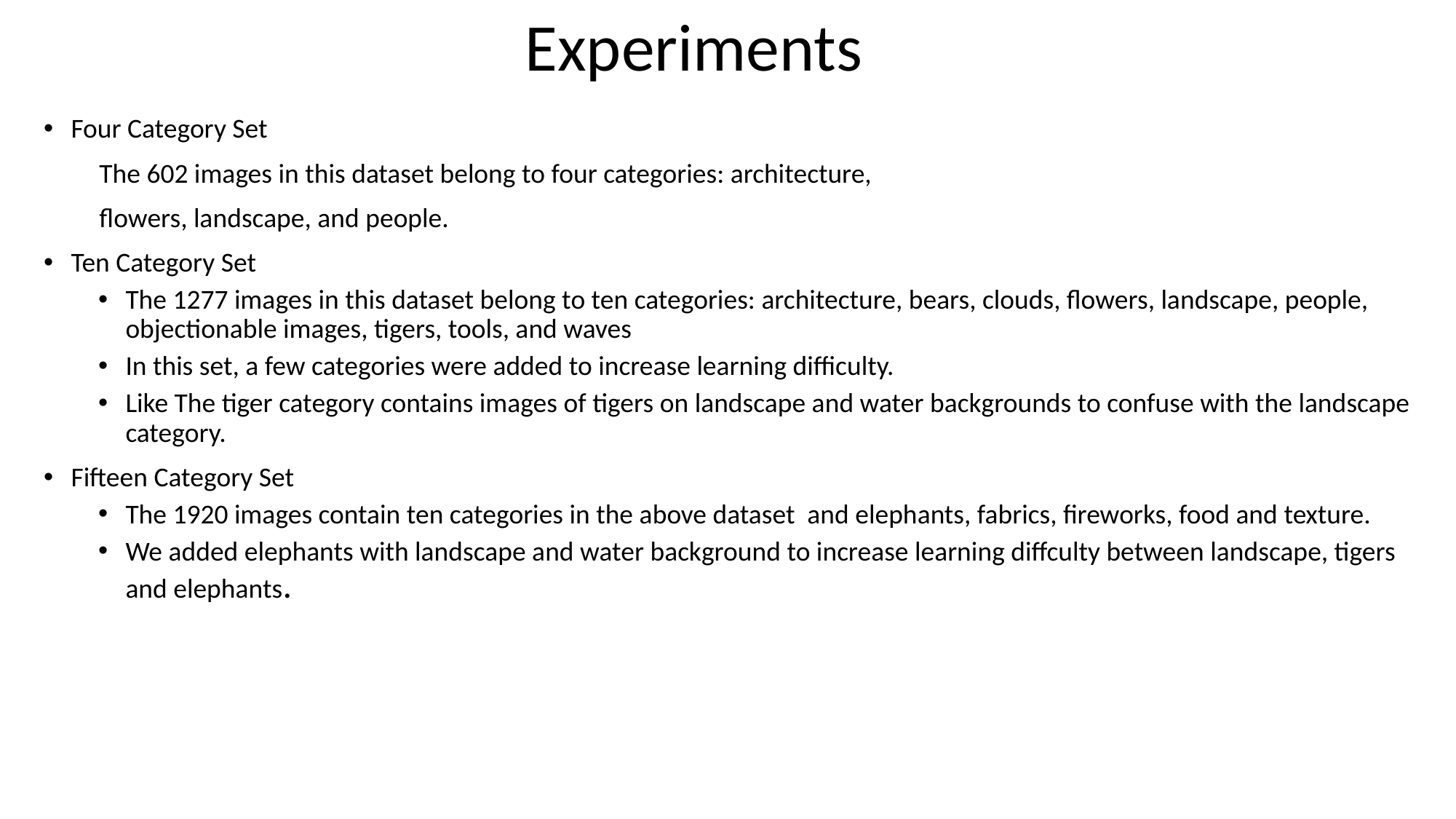

# Experiments
Four Category Set
         The 602 images in this dataset belong to four categories: architecture,
         flowers, landscape, and people.
Ten Category Set
The 1277 images in this dataset belong to ten categories: architecture, bears, clouds, flowers, landscape, people, objectionable images, tigers, tools, and waves
In this set, a few categories were added to increase learning difficulty.
Like The tiger category contains images of tigers on landscape and water backgrounds to confuse with the landscape category.
Fifteen Category Set
The 1920 images contain ten categories in the above dataset  and elephants, fabrics, fireworks, food and texture.
We added elephants with landscape and water background to increase learning diffculty between landscape, tigers and elephants.